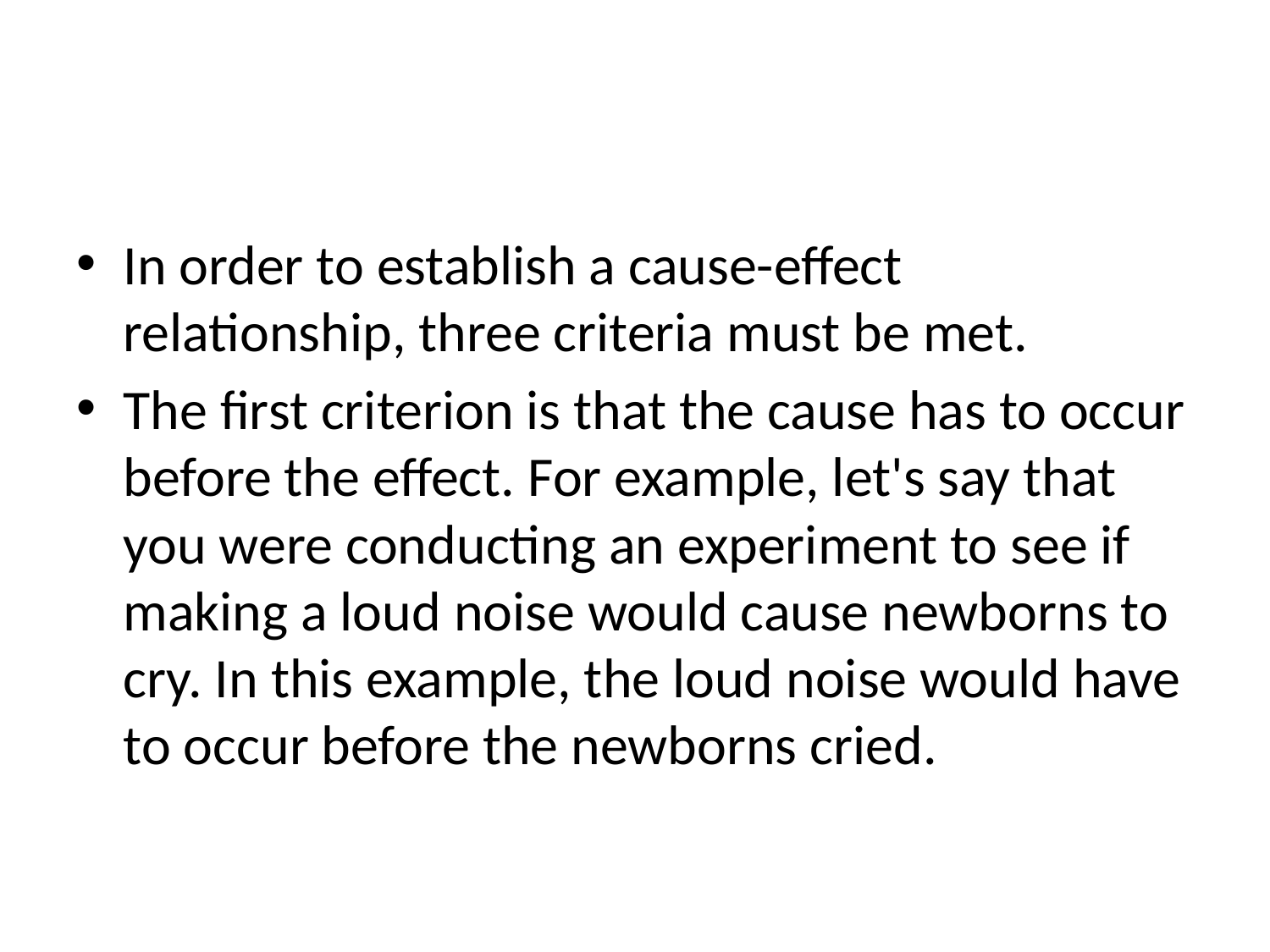

#
In order to establish a cause-effect relationship, three criteria must be met.
The first criterion is that the cause has to occur before the effect. For example, let's say that you were conducting an experiment to see if making a loud noise would cause newborns to cry. In this example, the loud noise would have to occur before the newborns cried.